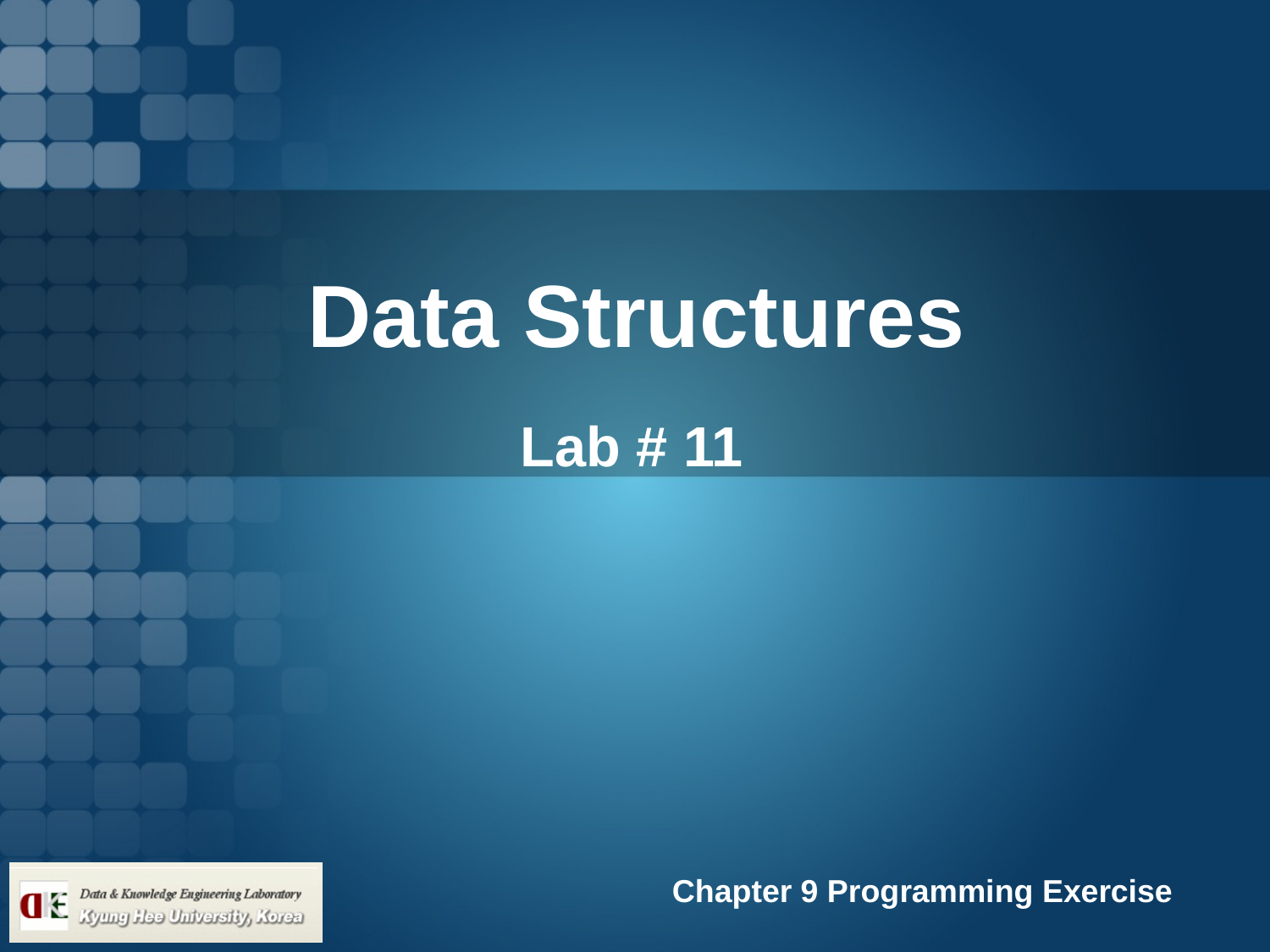

# Data Structures
Lab # 11
Chapter 9 Programming Exercise